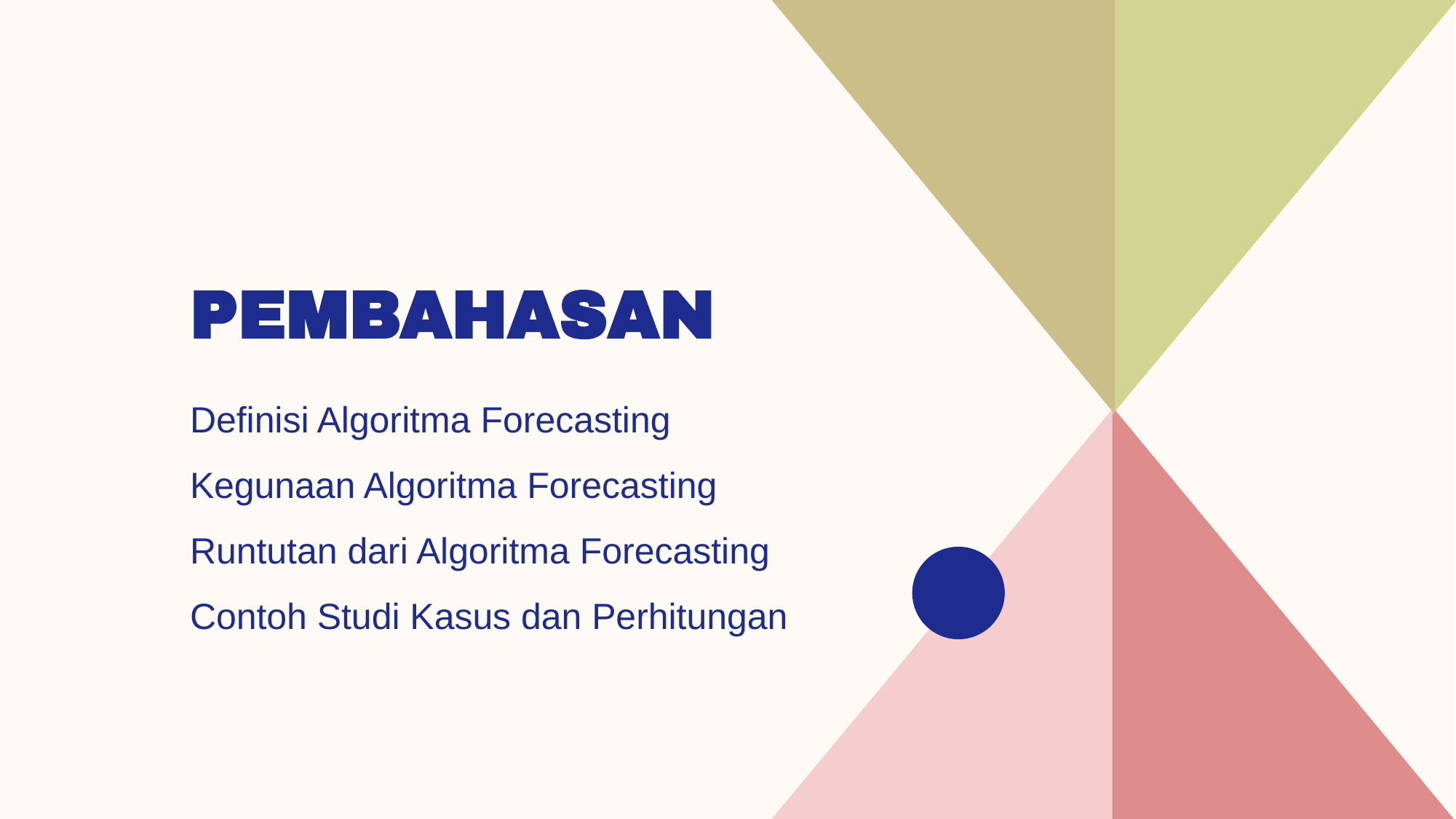

# pembahasan
Definisi Algoritma Forecasting
Kegunaan Algoritma Forecasting
​Runtutan dari Algoritma Forecasting
Contoh Studi Kasus dan Perhitungan